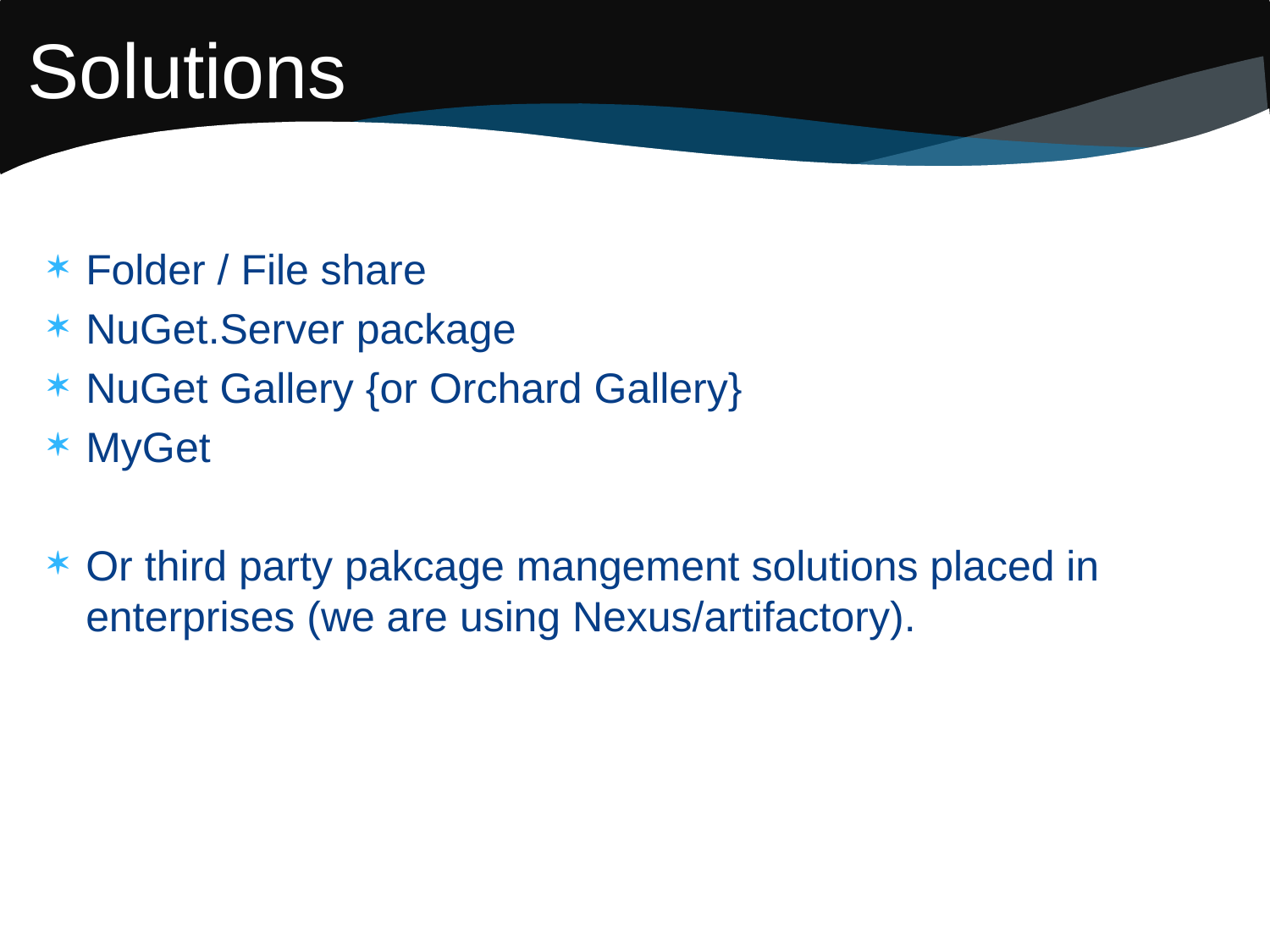

# Solutions
Folder / File share
NuGet.Server package
NuGet Gallery {or Orchard Gallery}
MyGet

Or third party pakcage mangement solutions placed in enterprises (we are using Nexus/artifactory).